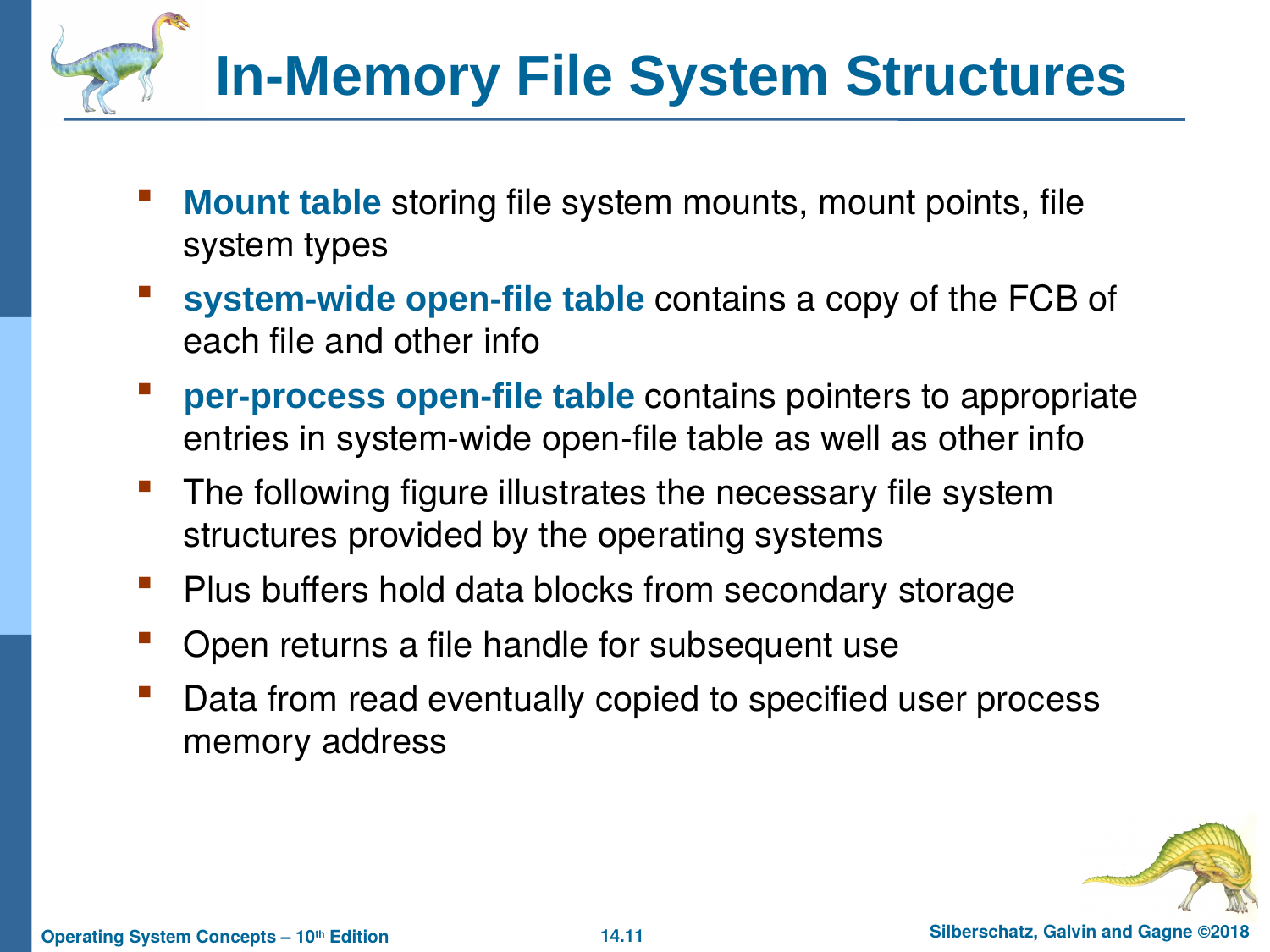

# In-Memory File System Structures
Mount table storing file system mounts, mount points, file system types
system-wide open-file table contains a copy of the FCB of each file and other info
per-process open-file table contains pointers to appropriate entries in system-wide open-file table as well as other info
The following figure illustrates the necessary file system structures provided by the operating systems
Plus buffers hold data blocks from secondary storage
Open returns a file handle for subsequent use
Data from read eventually copied to specified user process memory address